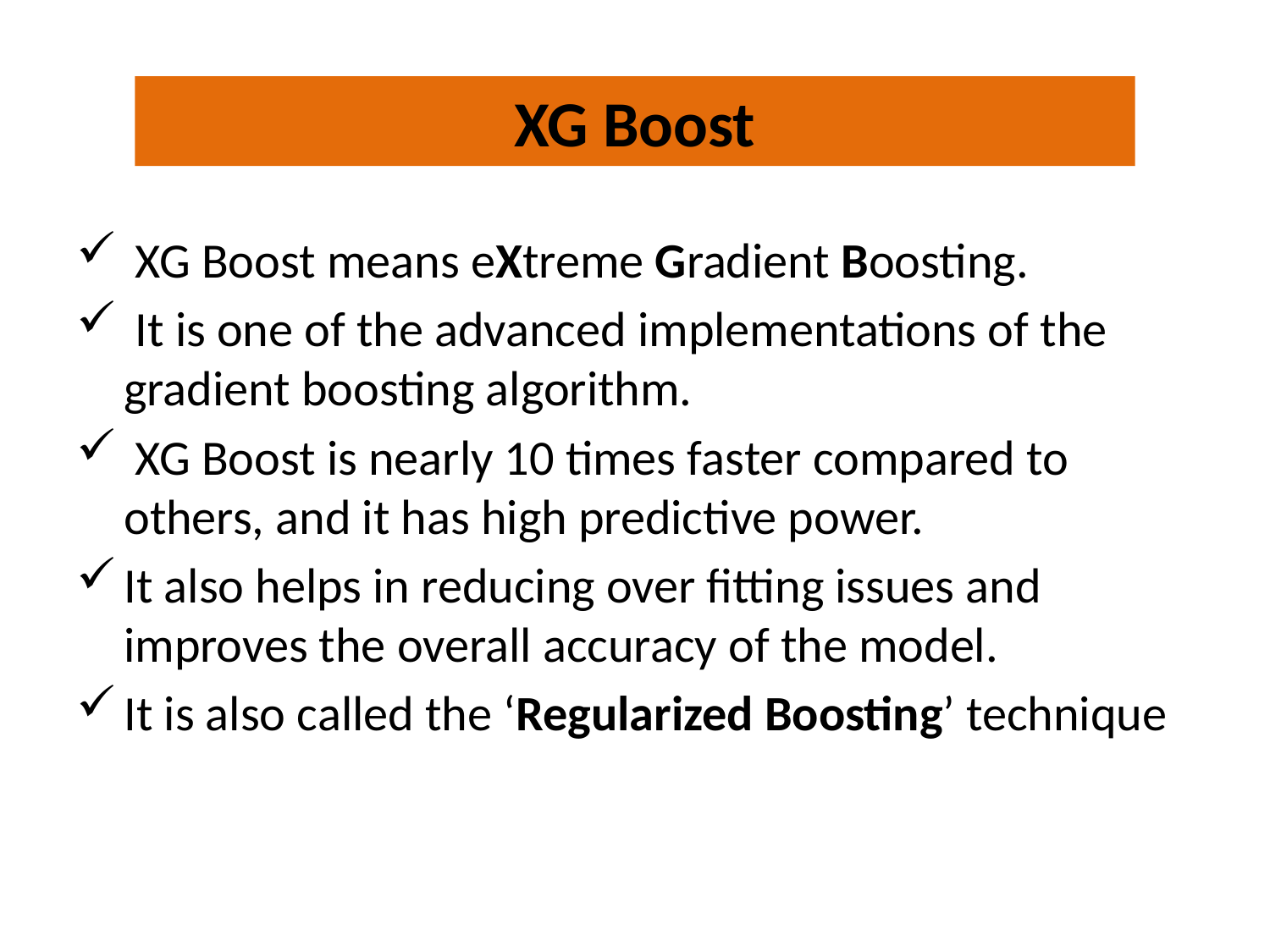

# XG Boost
 XG Boost means eXtreme Gradient Boosting.
 It is one of the advanced implementations of the gradient boosting algorithm.
 XG Boost is nearly 10 times faster compared to others, and it has high predictive power.
It also helps in reducing over fitting issues and improves the overall accuracy of the model.
It is also called the ‘Regularized Boosting’ technique